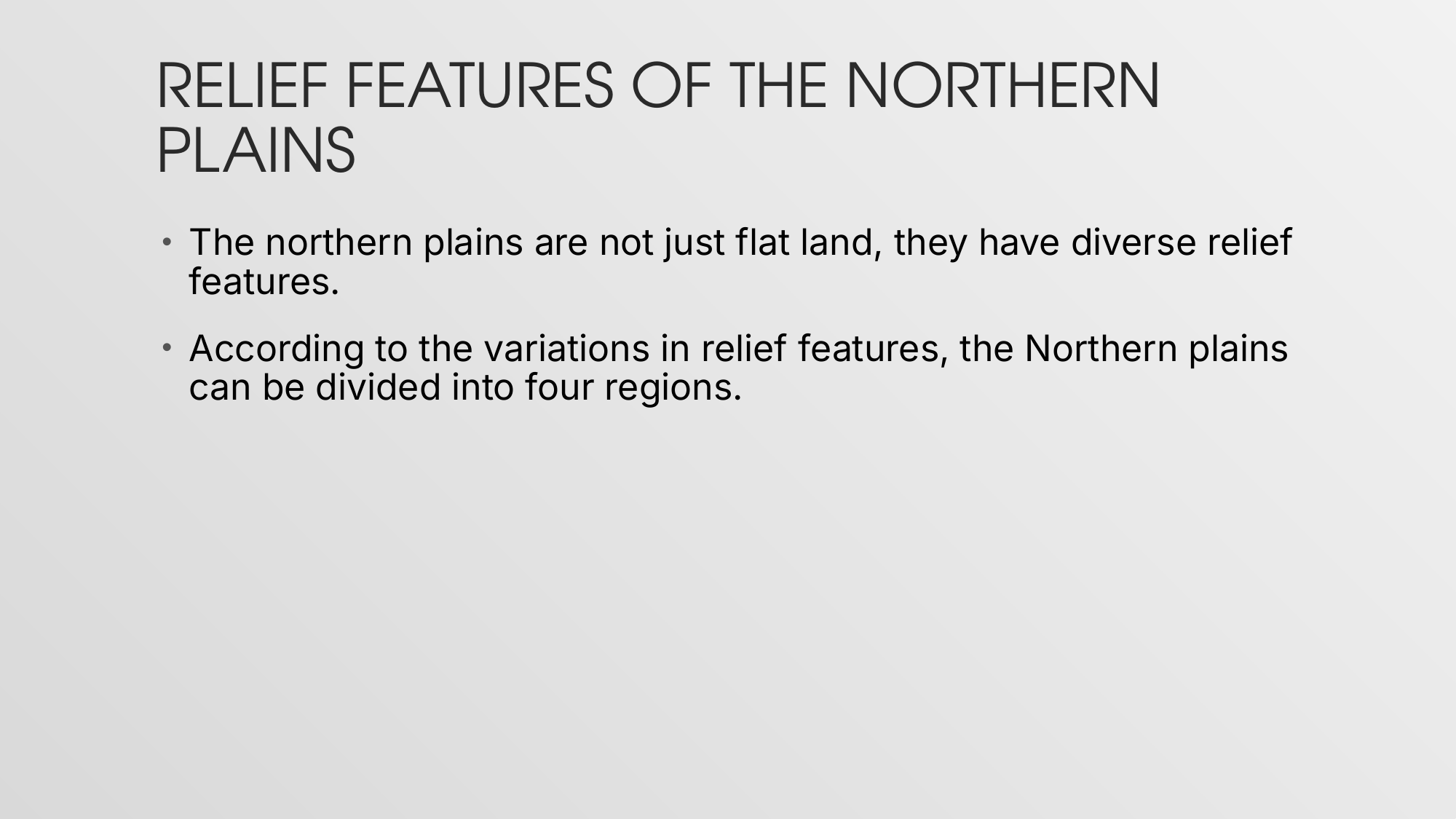

# Relief Features of the Northern Plains
The northern plains are not just flat land, they have diverse relief features.
According to the variations in relief features, the Northern plains can be divided into four regions.